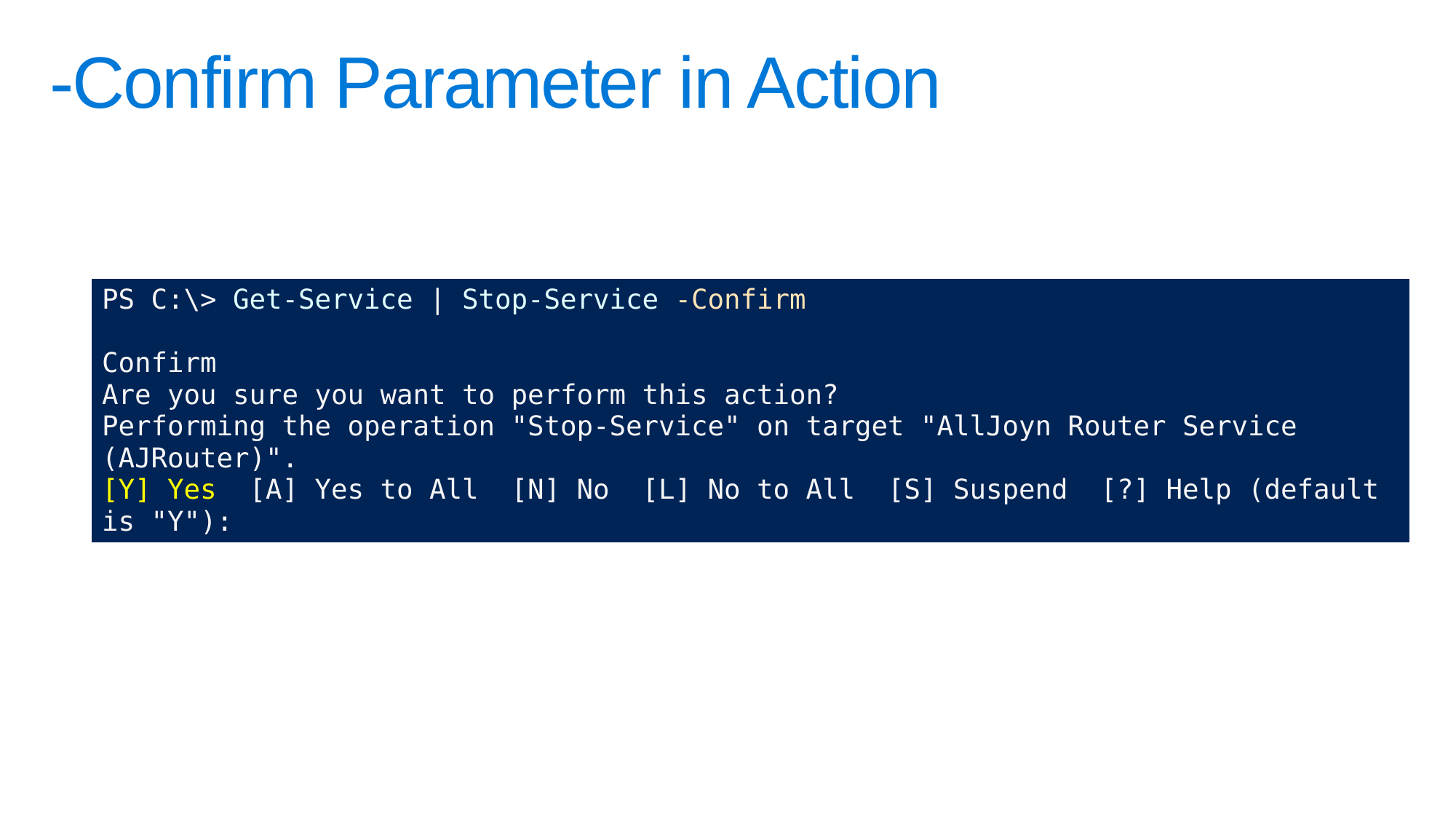

# -Confirm Parameter in Action
| PS C:\> Get-Service | Stop-Service -Confirm Confirm Are you sure you want to perform this action? Performing the operation "Stop-Service" on target "AllJoyn Router Service (AJRouter)". [Y] Yes [A] Yes to All [N] No [L] No to All [S] Suspend [?] Help (default is "Y"): |
| --- |